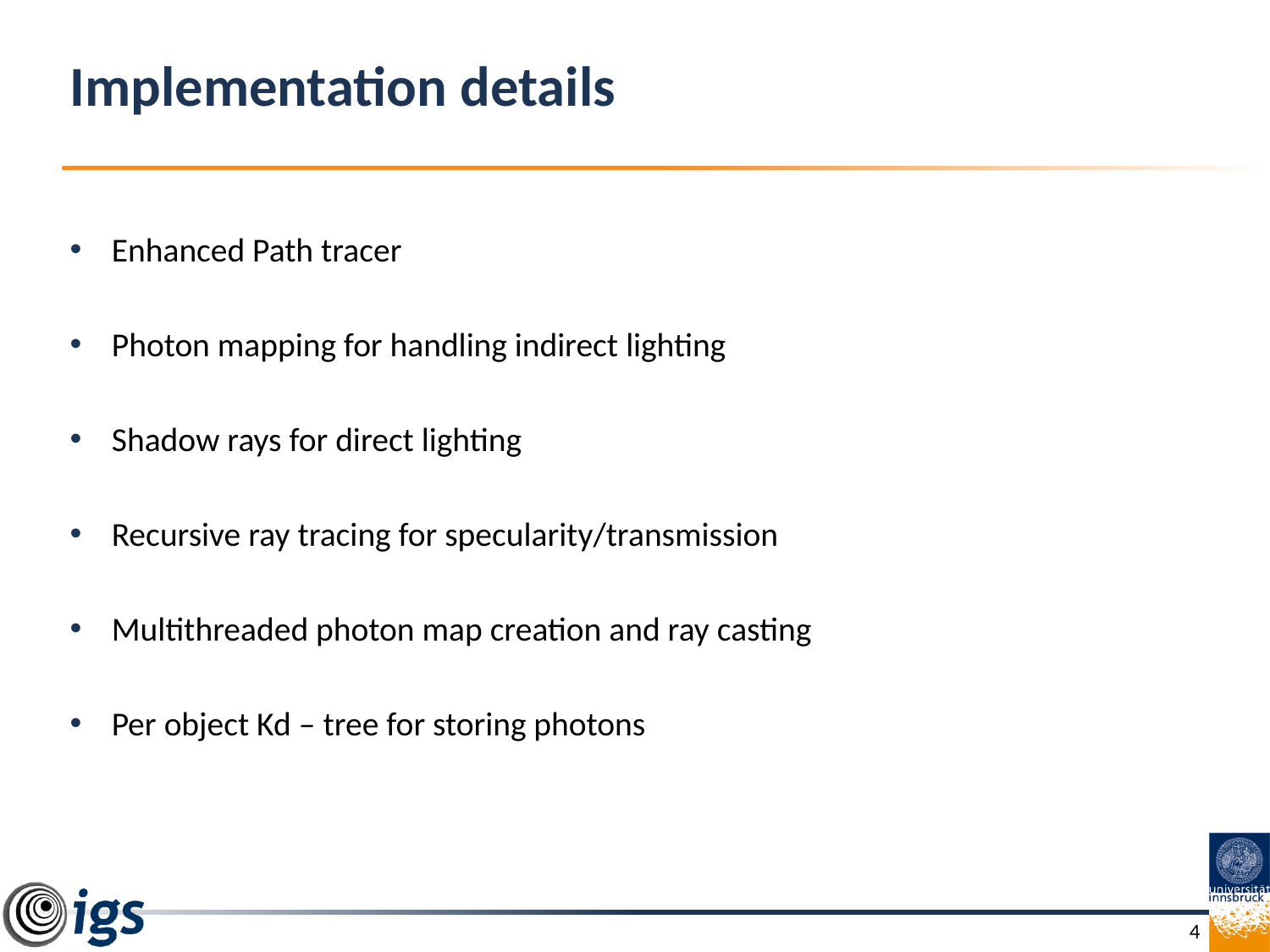

# Implementation details
Enhanced Path tracer

Photon mapping for handling indirect lighting

Shadow rays for direct lighting

Recursive ray tracing for specularity/transmission

Multithreaded photon map creation and ray casting

Per object Kd – tree for storing photons

4